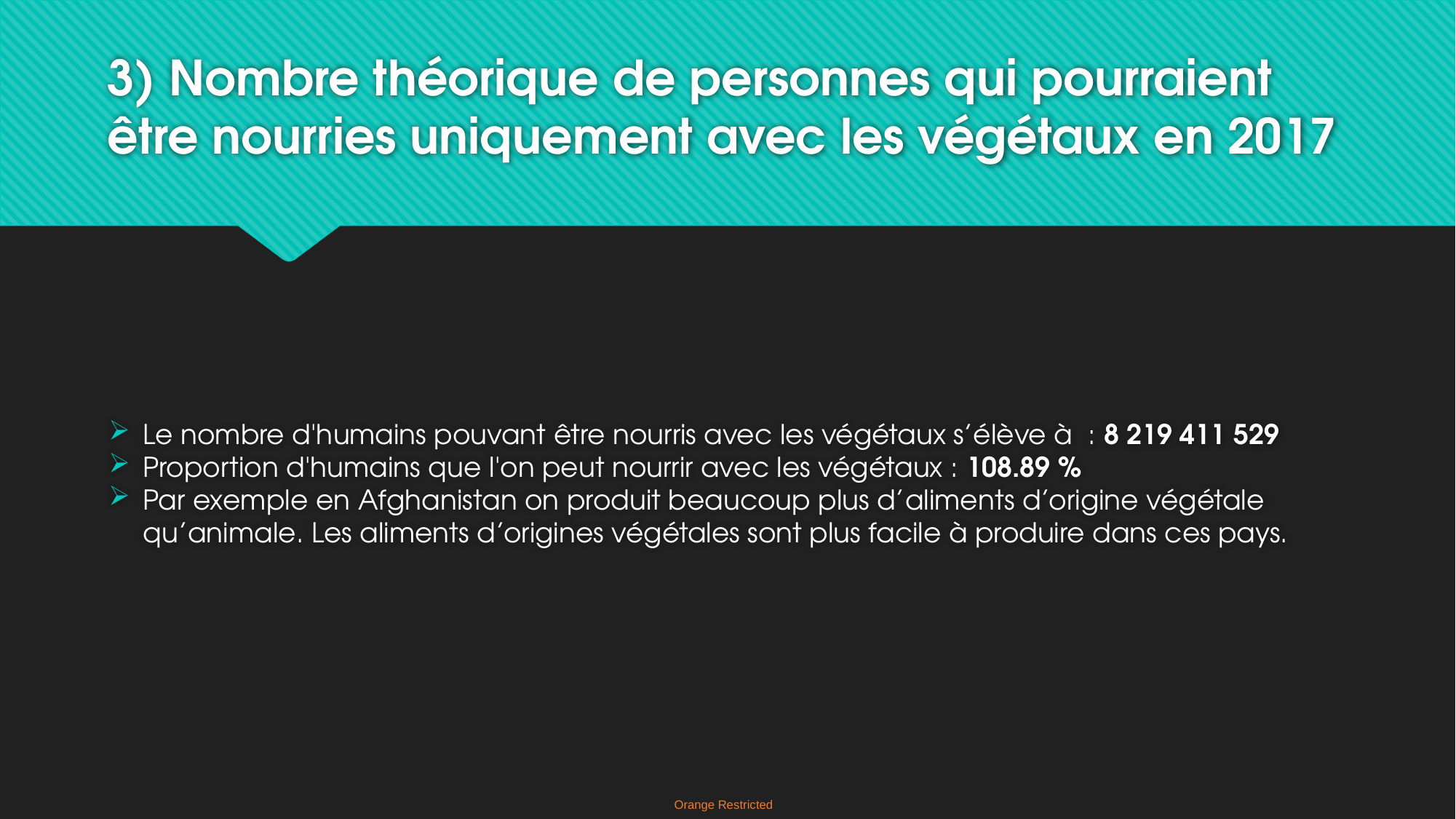

# 3) Nombre théorique de personnes qui pourraient être nourries uniquement avec les végétaux en 2017
Le nombre d'humains pouvant être nourris avec les végétaux s’élève à  : 8 219 411 529
Proportion d'humains que l'on peut nourrir avec les végétaux : 108.89 %
Par exemple en Afghanistan on produit beaucoup plus d’aliments d’origine végétale qu’animale. Les aliments d’origines végétales sont plus facile à produire dans ces pays.